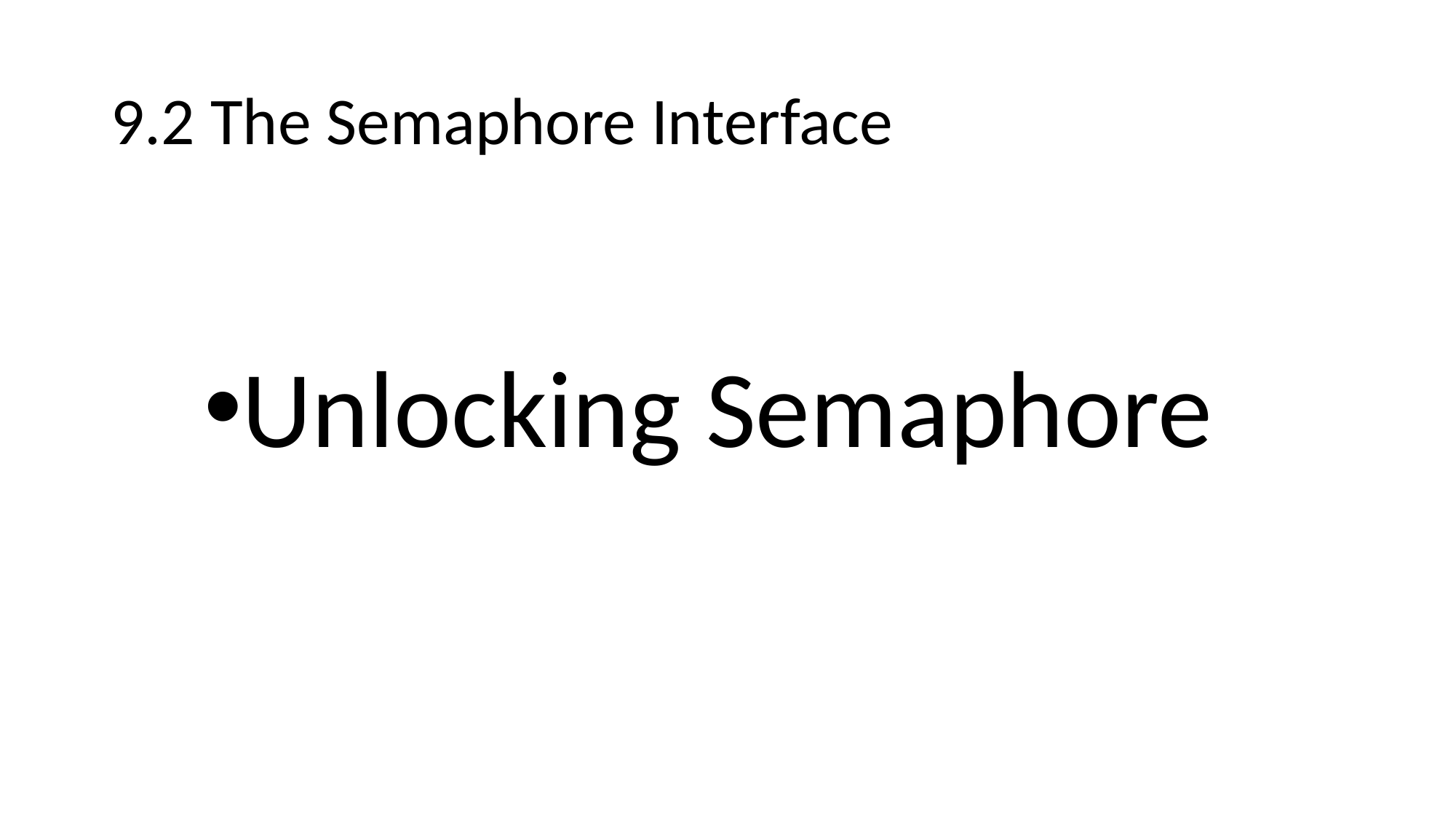

# 9.2 The Semaphore Interface
Unlocking Semaphore